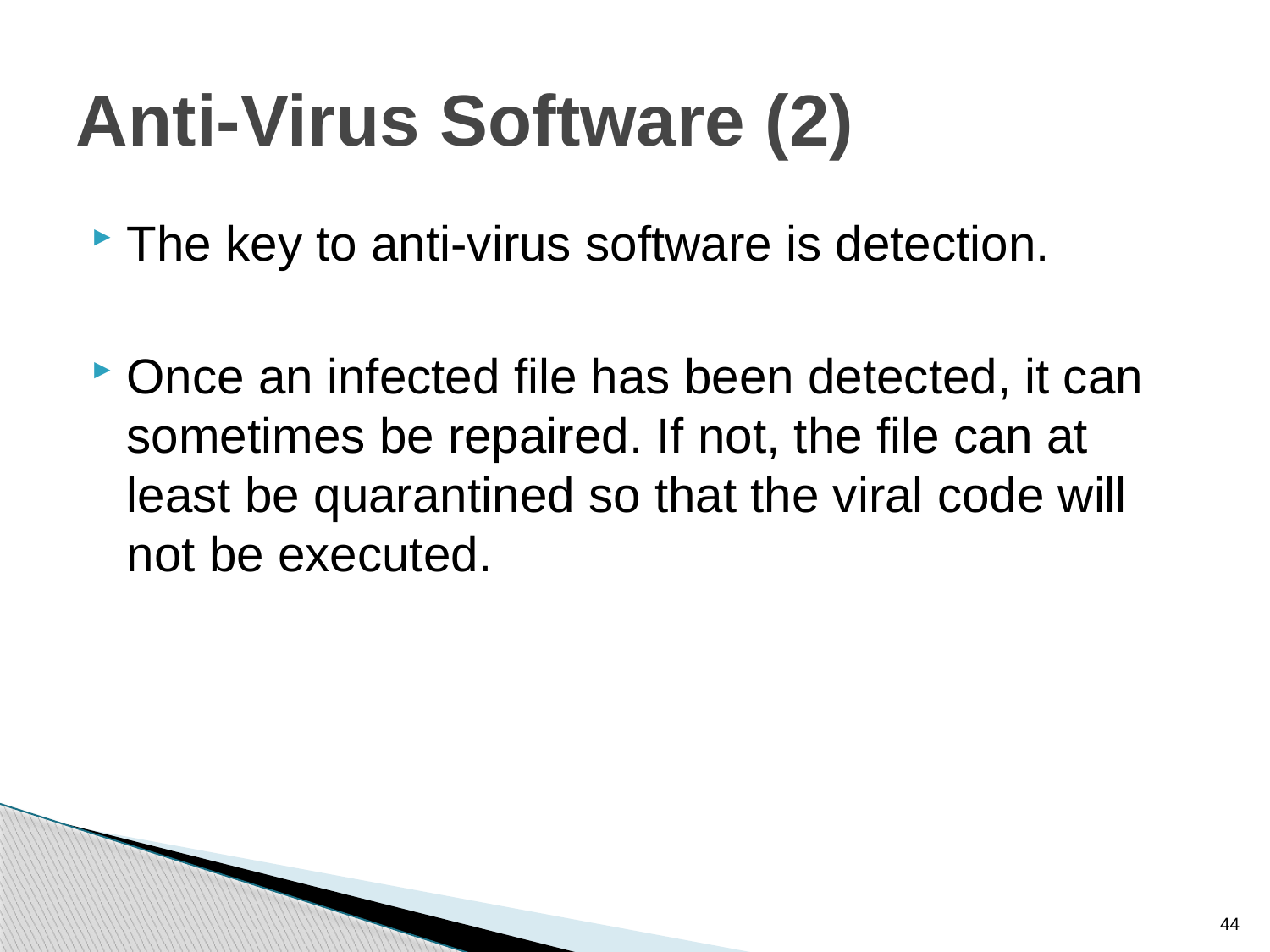

# Anti-Virus Software (2)
The key to anti-virus software is detection.

Once an infected file has been detected, it can sometimes be repaired. If not, the file can at least be quarantined so that the viral code will not be executed.
44